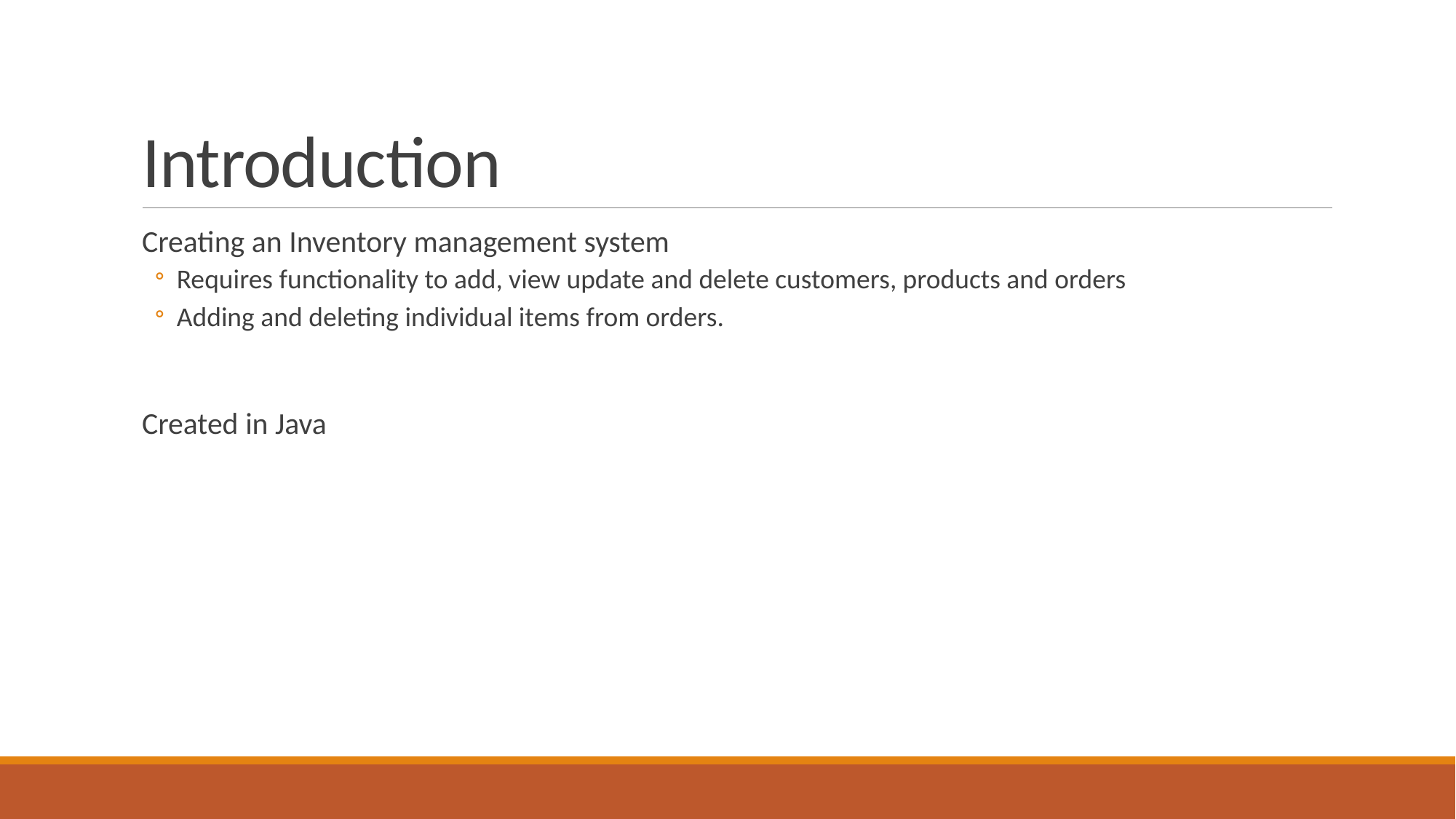

# Introduction
Creating an Inventory management system
Requires functionality to add, view update and delete customers, products and orders
Adding and deleting individual items from orders.

Created in Java